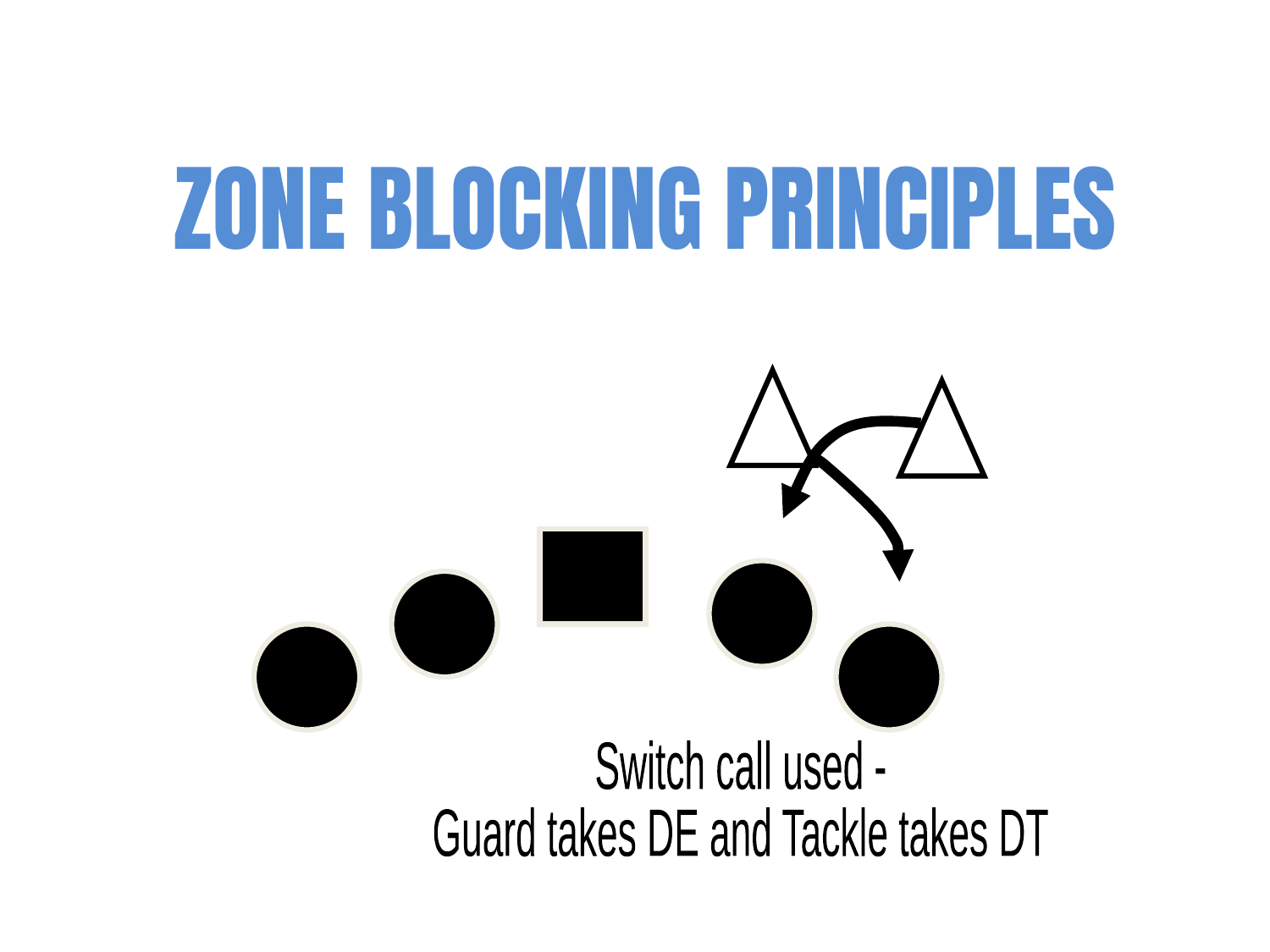

ZONE BLOCKING PRINCIPLES

Switch call used -
Guard takes DE and Tackle takes DT